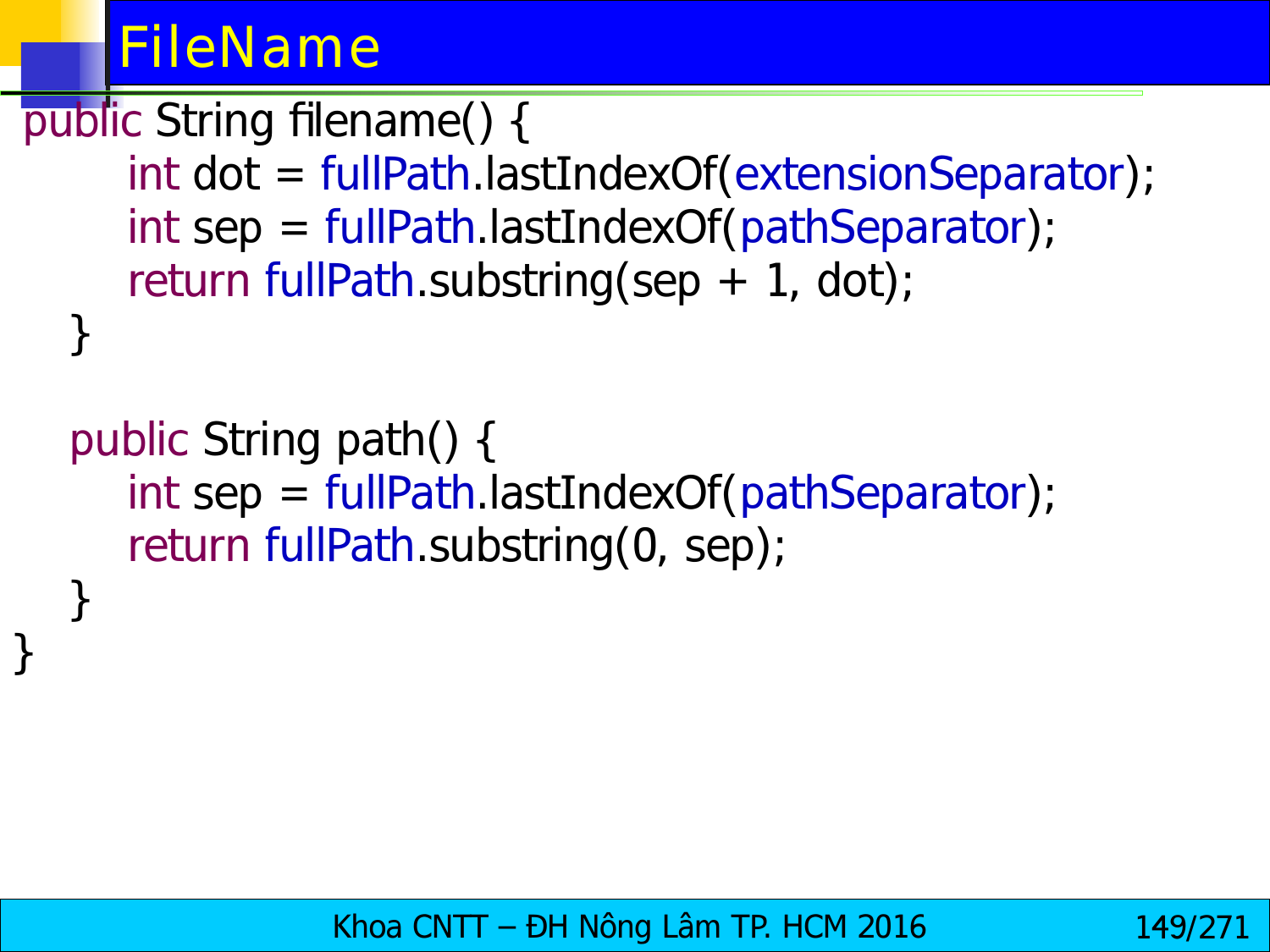

# FileName
 public String filename() {
        int dot = fullPath.lastIndexOf(extensionSeparator);
        int sep = fullPath.lastIndexOf(pathSeparator);
        return fullPath.substring(sep + 1, dot);
    }

    public String path() {
        int sep = fullPath.lastIndexOf(pathSeparator);
        return fullPath.substring(0, sep);
    }
}